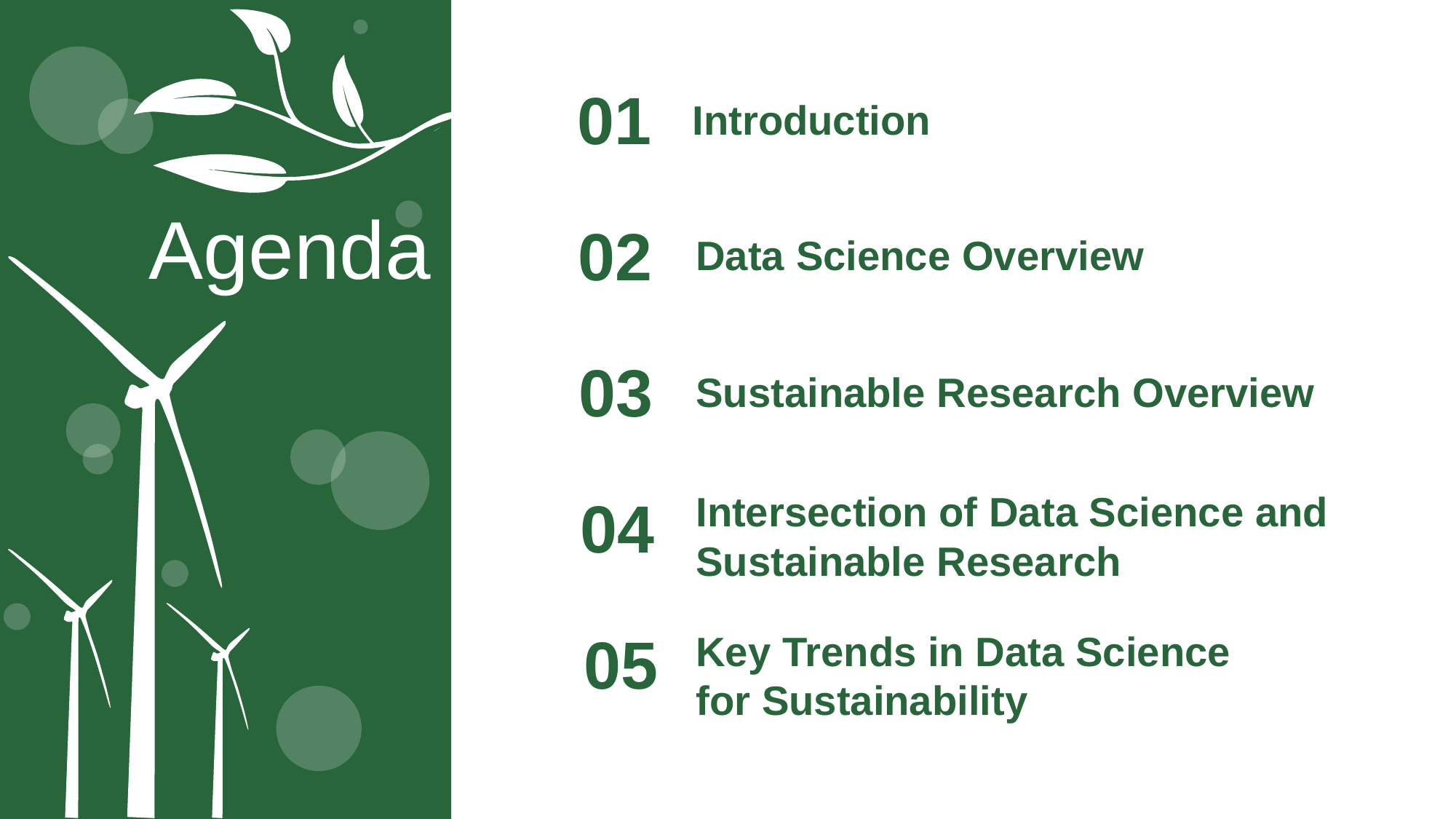

01
Introduction
Agenda
02
Data Science Overview
03
Sustainable Research Overview
04
Intersection of Data Science and Sustainable Research
05
Key Trends in Data Science for Sustainability